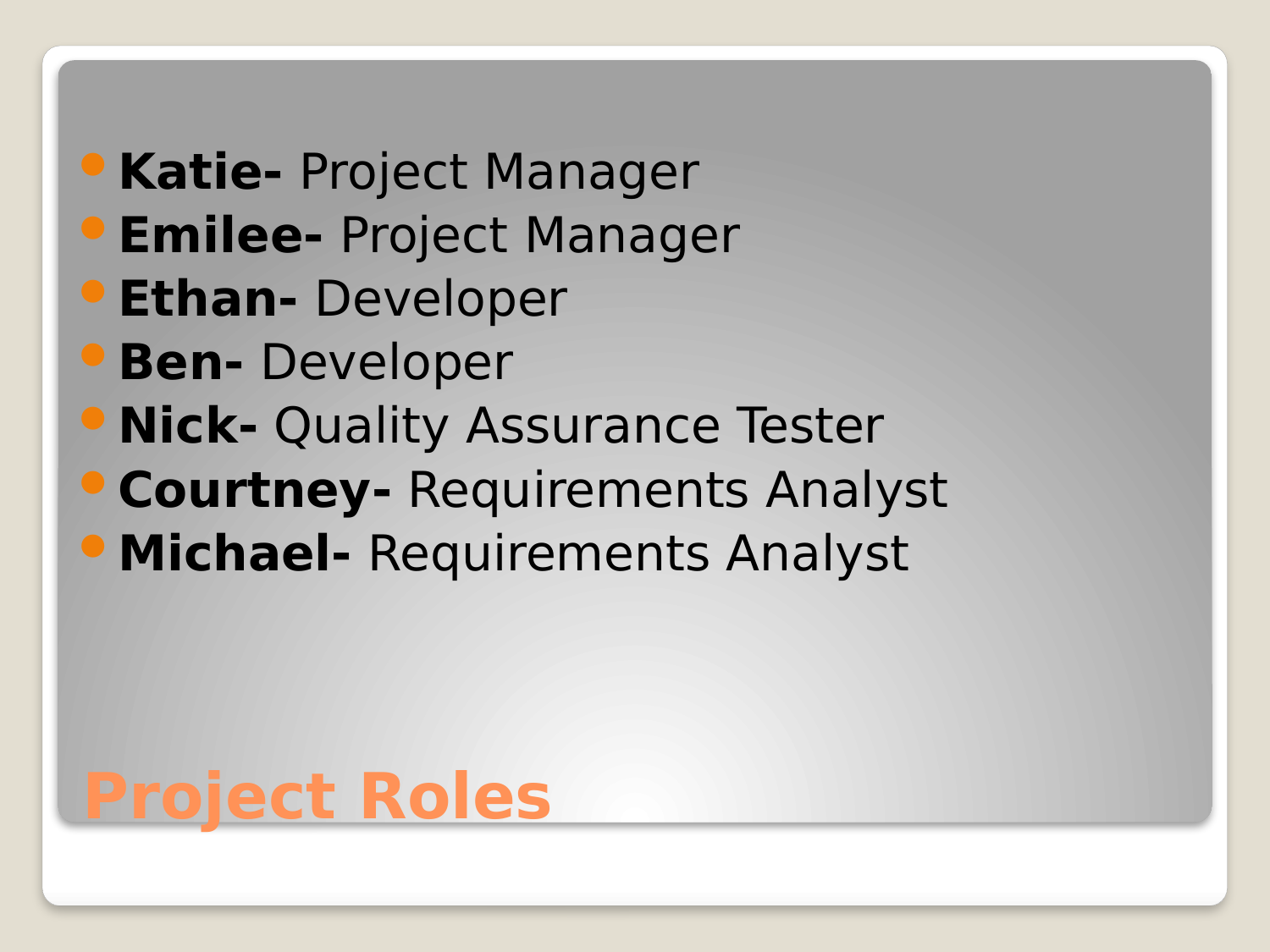

Katie- Project Manager
Emilee- Project Manager
Ethan- Developer
Ben- Developer
Nick- Quality Assurance Tester
Courtney- Requirements Analyst
Michael- Requirements Analyst

# Project Roles